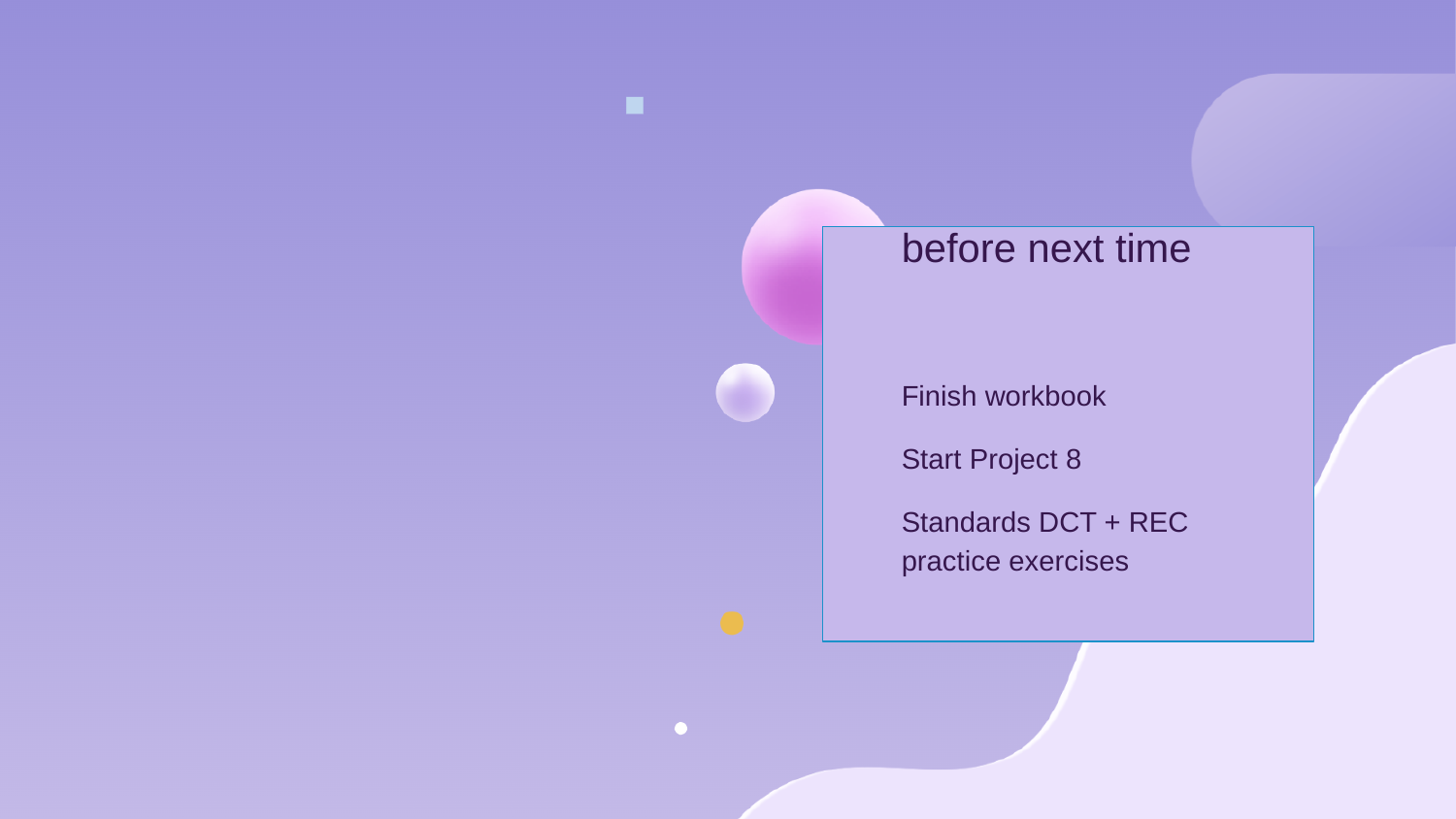

before next time
Finish workbook
Start Project 8
Standards DCT + REC practice exercises